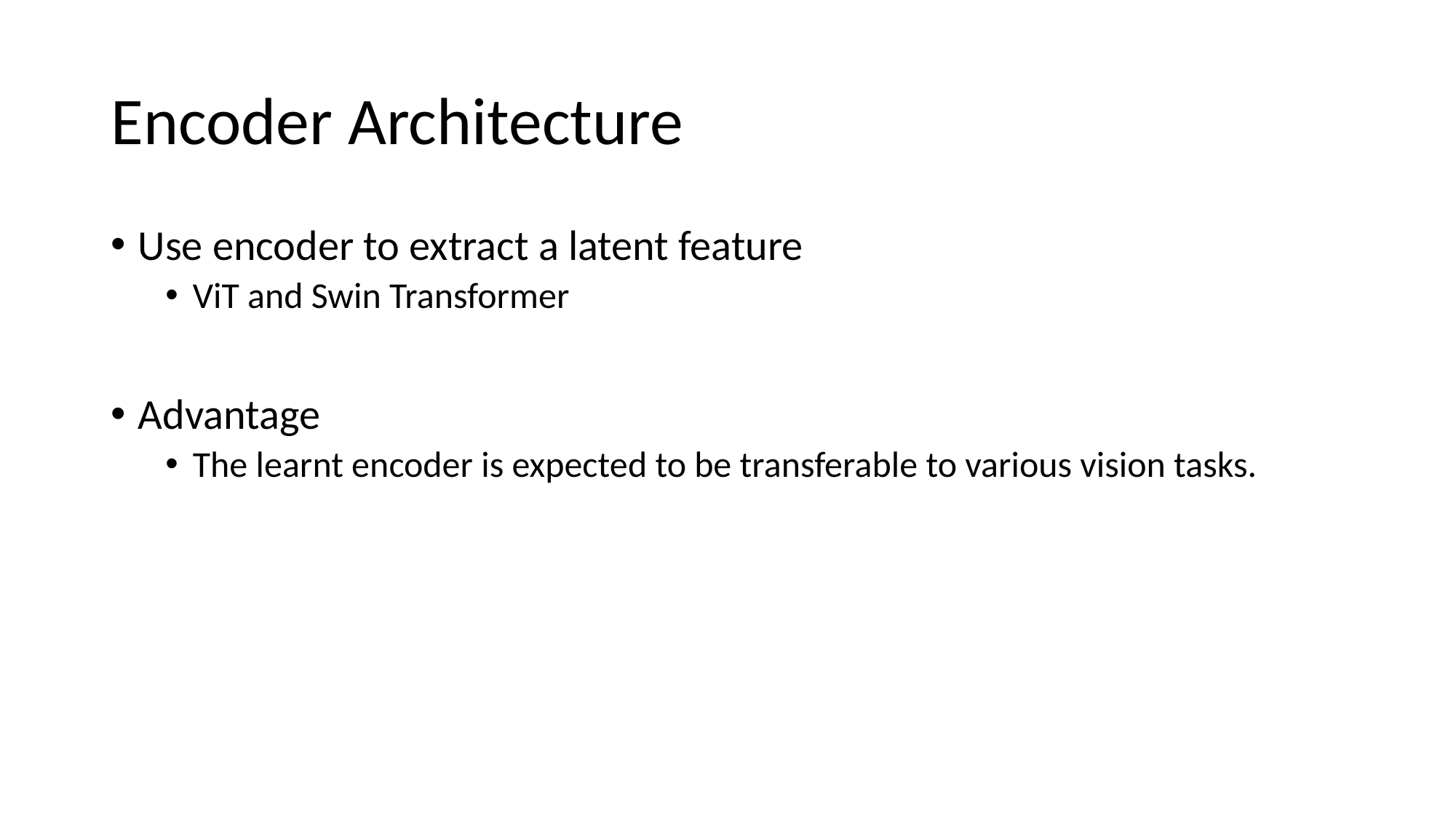

# Encoder Architecture
Use encoder to extract a latent feature
ViT and Swin Transformer

Advantage
The learnt encoder is expected to be transferable to various vision tasks.